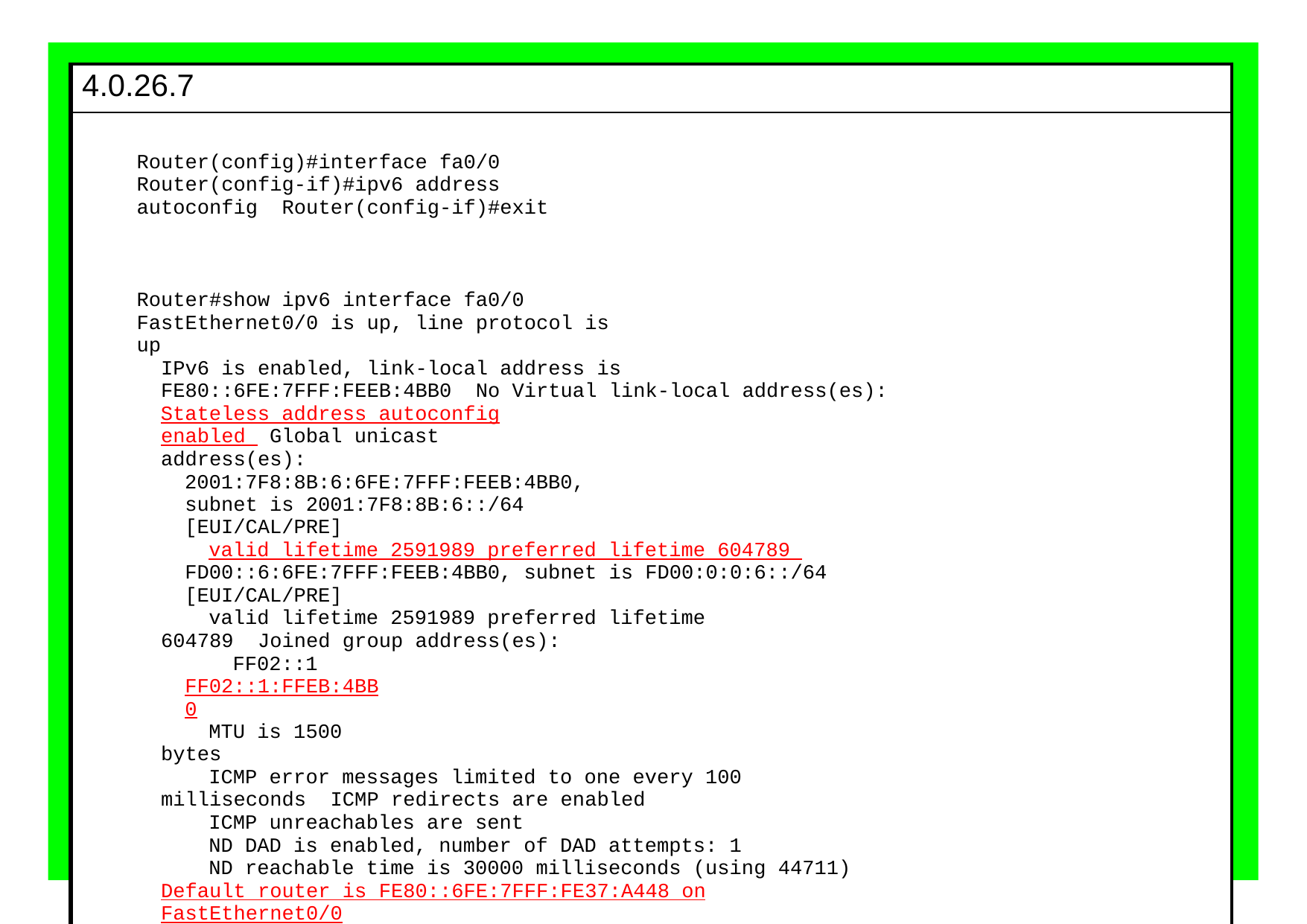

| 4.0.26.7 |
| --- |
| Router(config)#interface fa0/0 Router(config-if)#ipv6 address autoconfig Router(config-if)#exit Router#show ipv6 interface fa0/0 FastEthernet0/0 is up, line protocol is up IPv6 is enabled, link-local address is FE80::6FE:7FFF:FEEB:4BB0 No Virtual link-local address(es): Stateless address autoconfig enabled Global unicast address(es): 2001:7F8:8B:6:6FE:7FFF:FEEB:4BB0, subnet is 2001:7F8:8B:6::/64 [EUI/CAL/PRE] valid lifetime 2591989 preferred lifetime 604789 FD00::6:6FE:7FFF:FEEB:4BB0, subnet is FD00:0:0:6::/64 [EUI/CAL/PRE] valid lifetime 2591989 preferred lifetime 604789 Joined group address(es): FF02::1 FF02::1:FFEB:4BB0 MTU is 1500 bytes ICMP error messages limited to one every 100 milliseconds ICMP redirects are enabled ICMP unreachables are sent ND DAD is enabled, number of DAD attempts: 1 ND reachable time is 30000 milliseconds (using 44711) Default router is FE80::6FE:7FFF:FE37:A448 on FastEthernet0/0 |
| Команды IOS |